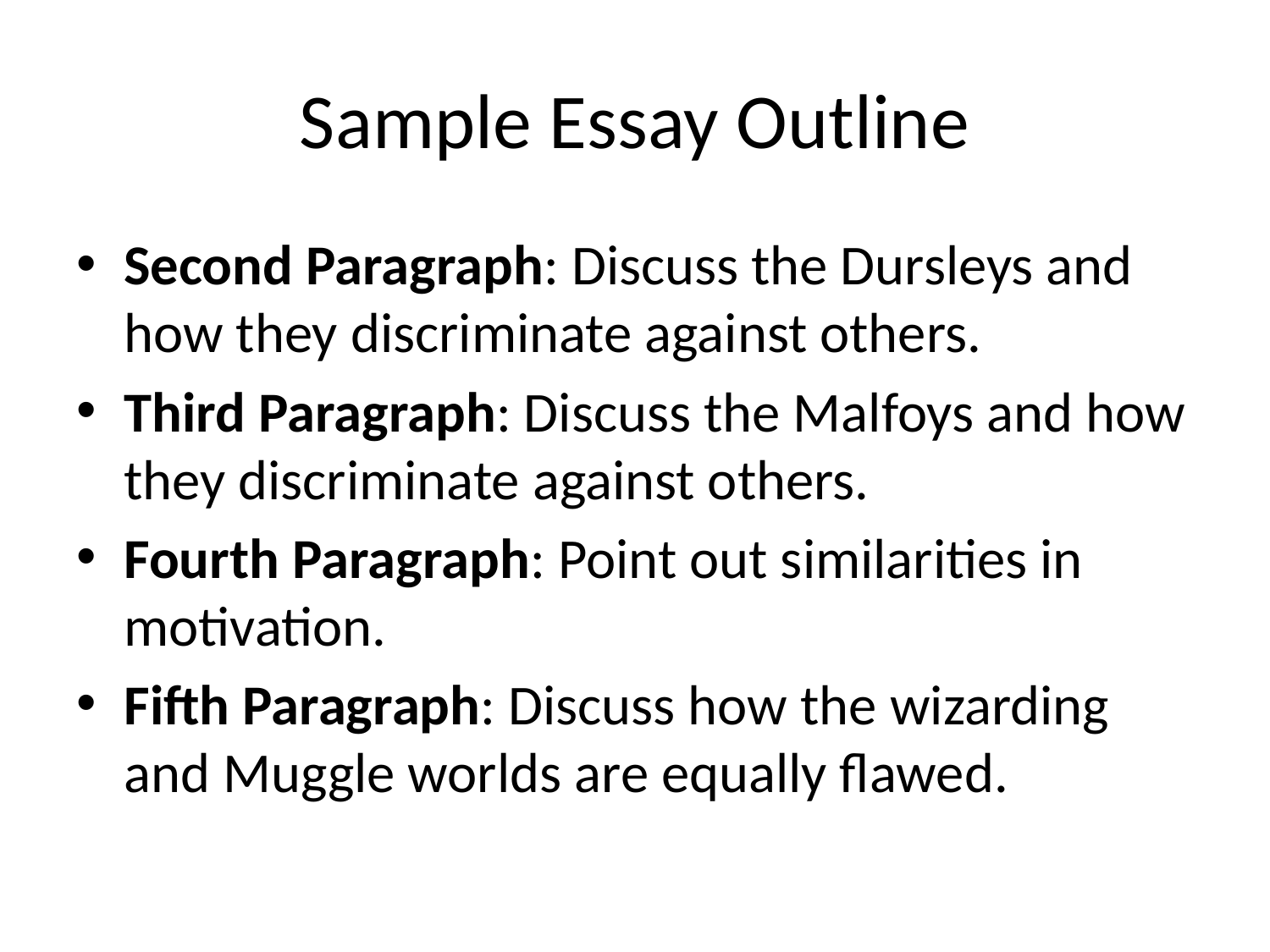

# Sample Essay Outline
Second Paragraph: Discuss the Dursleys and how they discriminate against others.
Third Paragraph: Discuss the Malfoys and how they discriminate against others.
Fourth Paragraph: Point out similarities in motivation.
Fifth Paragraph: Discuss how the wizarding and Muggle worlds are equally flawed.